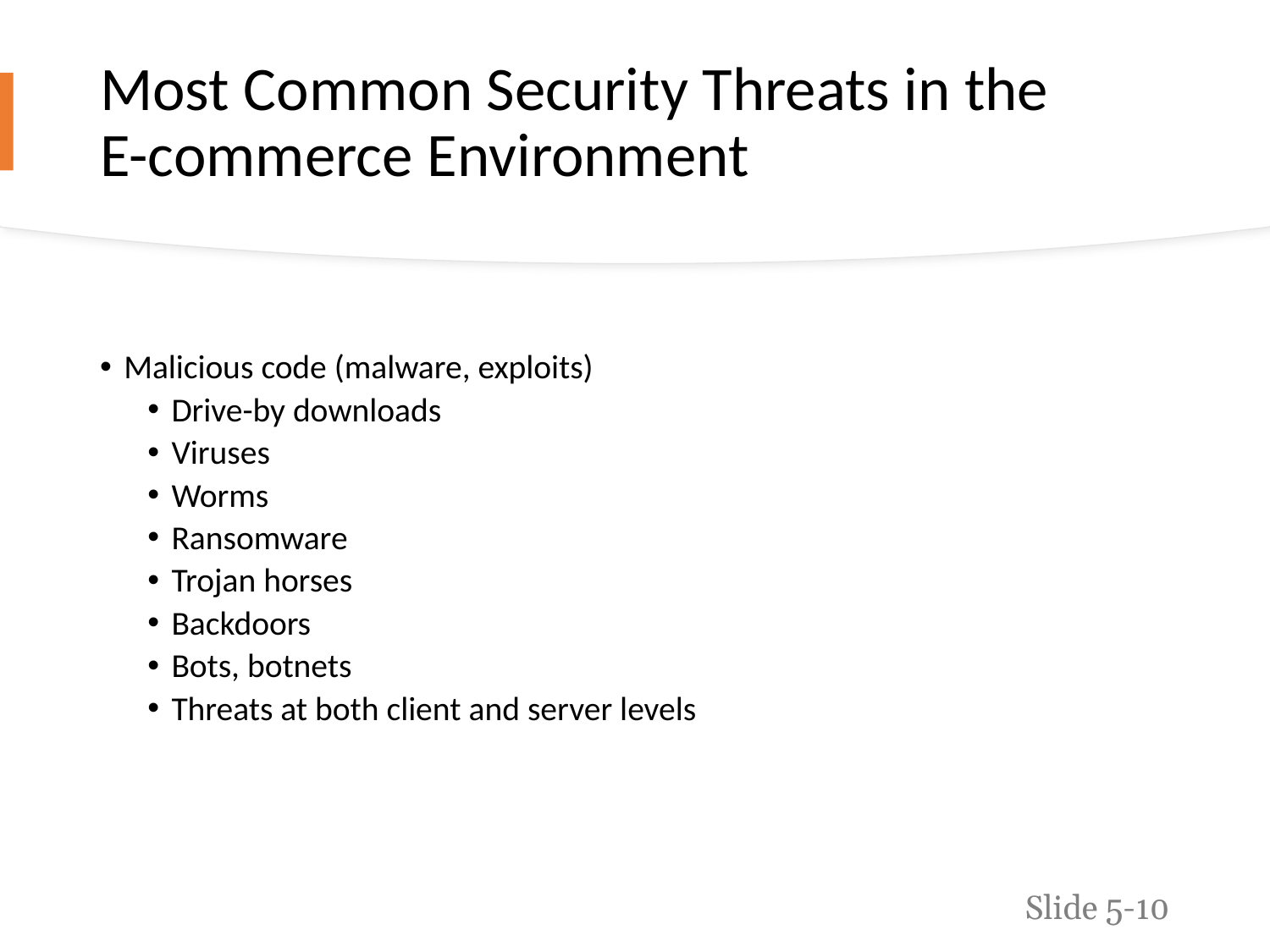

# Most Common Security Threats in the E-commerce Environment

Malicious code (malware, exploits)
Drive-by downloads
Viruses
Worms
Ransomware
Trojan horses
Backdoors
Bots, botnets
Threats at both client and server levels
Slide 5-10